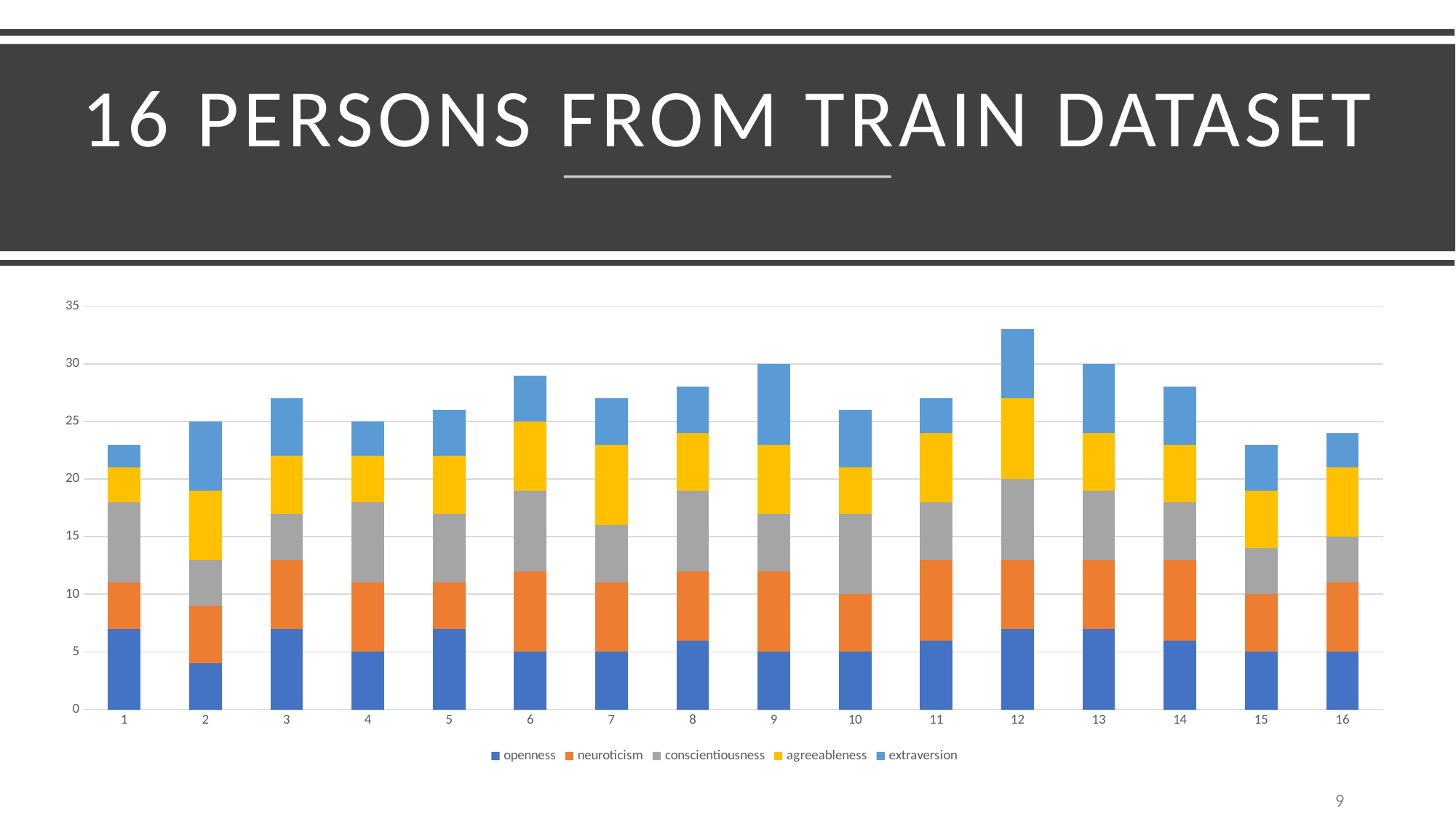

# 16 Persons From train Dataset

### Chart

| Category | openness | neuroticism | conscientiousness | agreeableness | extraversion |
|---|---|---|---|---|---|
9